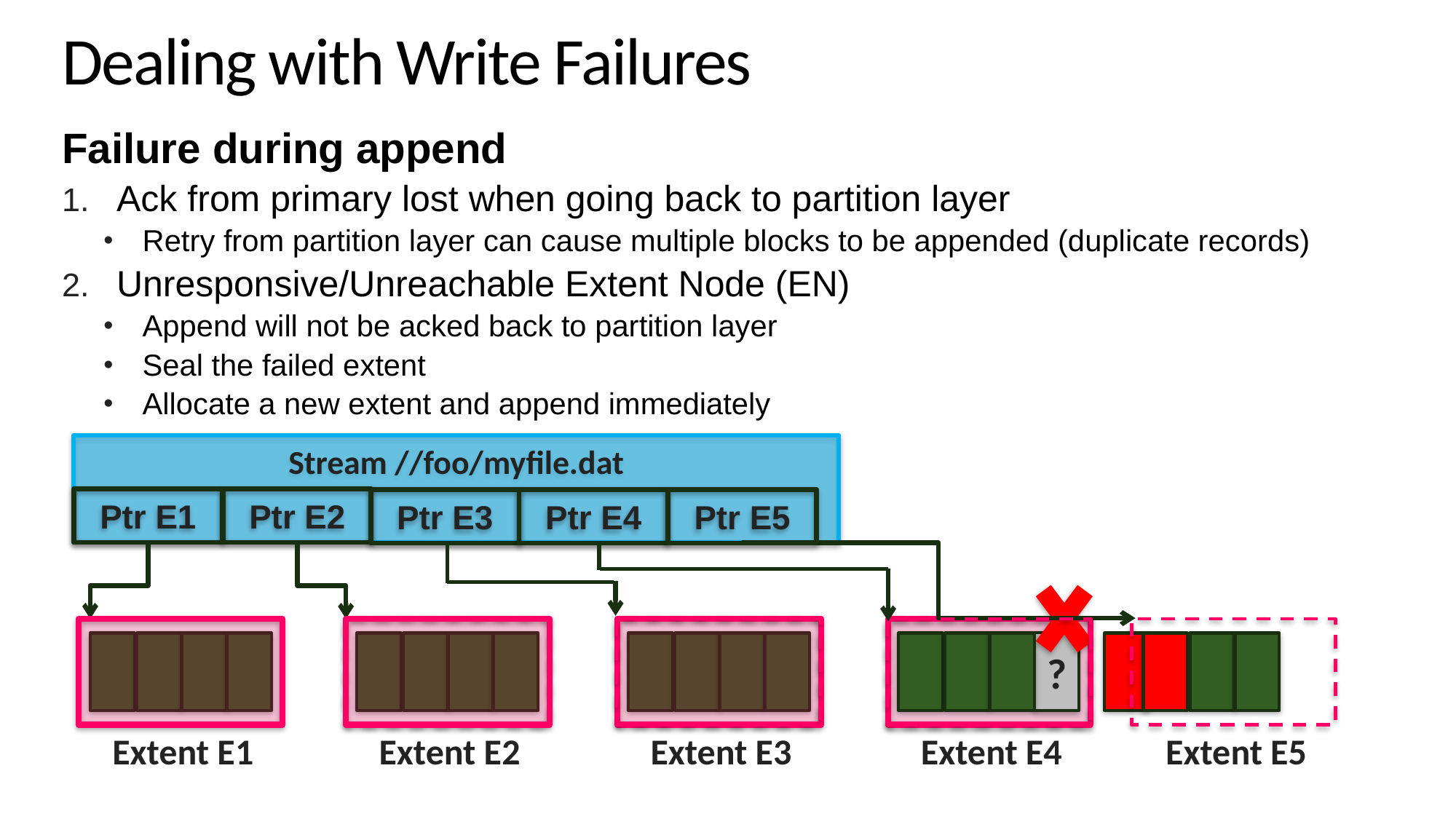

# Dealing with Write Failures
Failure during append
Ack from primary lost when going back to partition layer
Retry from partition layer can cause multiple blocks to be appended (duplicate records)
Unresponsive/Unreachable Extent Node (EN)
Append will not be acked back to partition layer
Seal the failed extent
Allocate a new extent and append immediately

Stream //foo/myfile.dat
Ptr E1
Ptr E2
Ptr E3
Ptr E4
Ptr E5

Extent E4

Extent E5

Extent E1

Extent E2

Extent E3

?